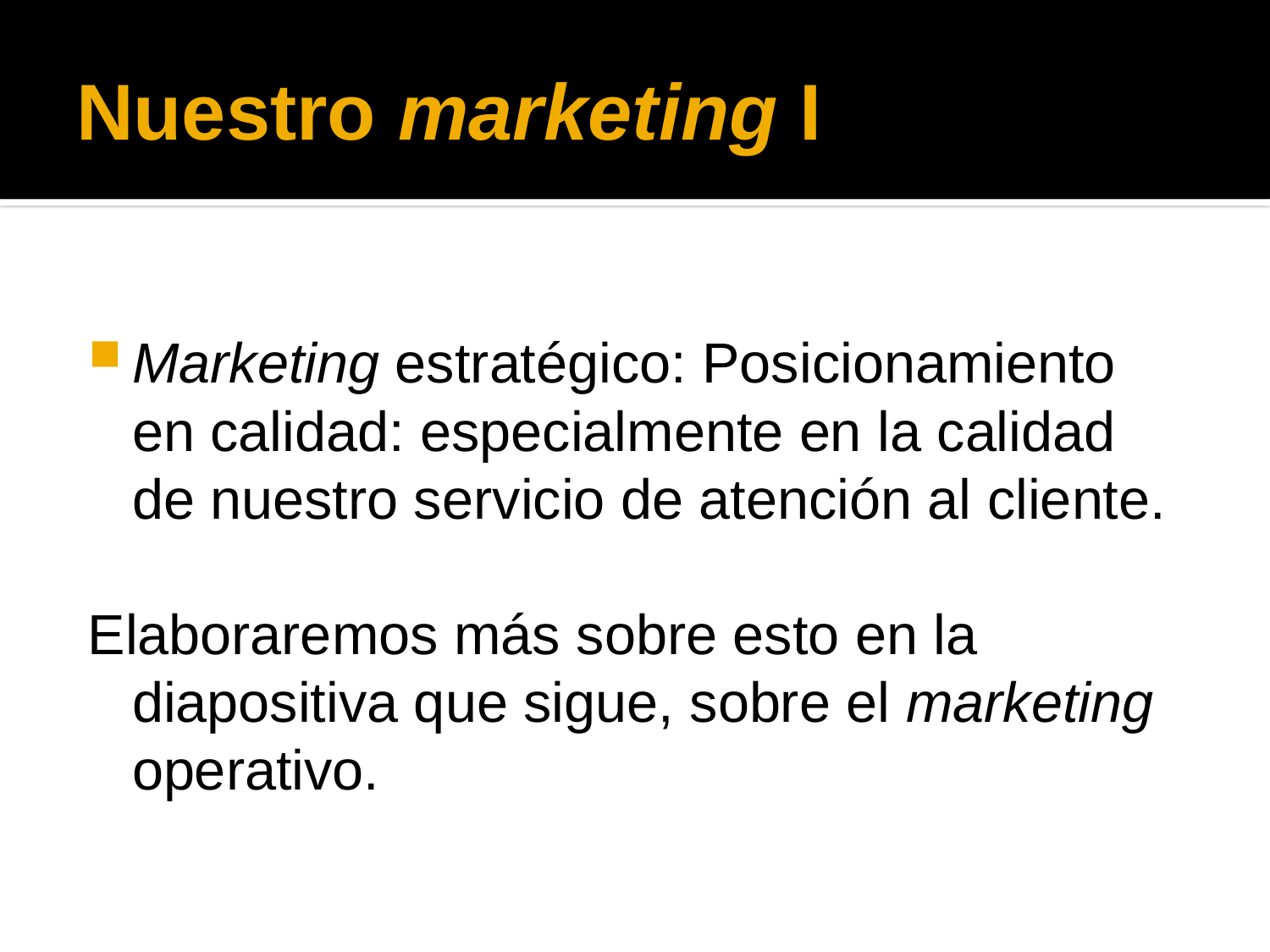

# Nuestro marketing I

Marketing estratégico: Posicionamiento en calidad: especialmente en la calidad de nuestro servicio de atención al cliente.

Elaboraremos más sobre esto en la diapositiva que sigue, sobre el marketing operativo.